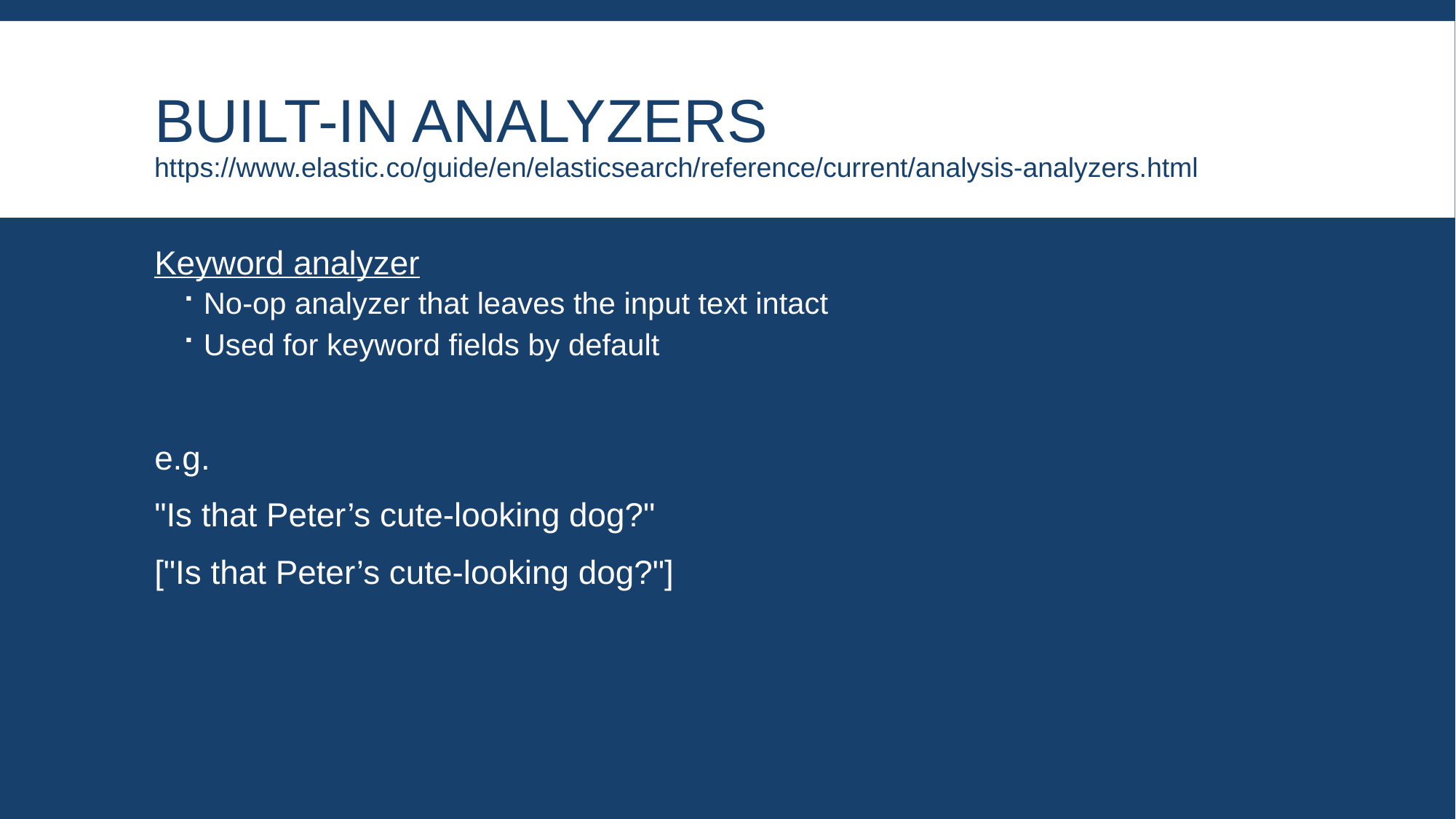

# Built-in analyzers
https://www.elastic.co/guide/en/elasticsearch/reference/current/analysis-analyzers.html
Keyword analyzer
No-op analyzer that leaves the input text intact
Used for keyword fields by default

e.g.
"Is that Peter’s cute-looking dog?"
["Is that Peter’s cute-looking dog?"]